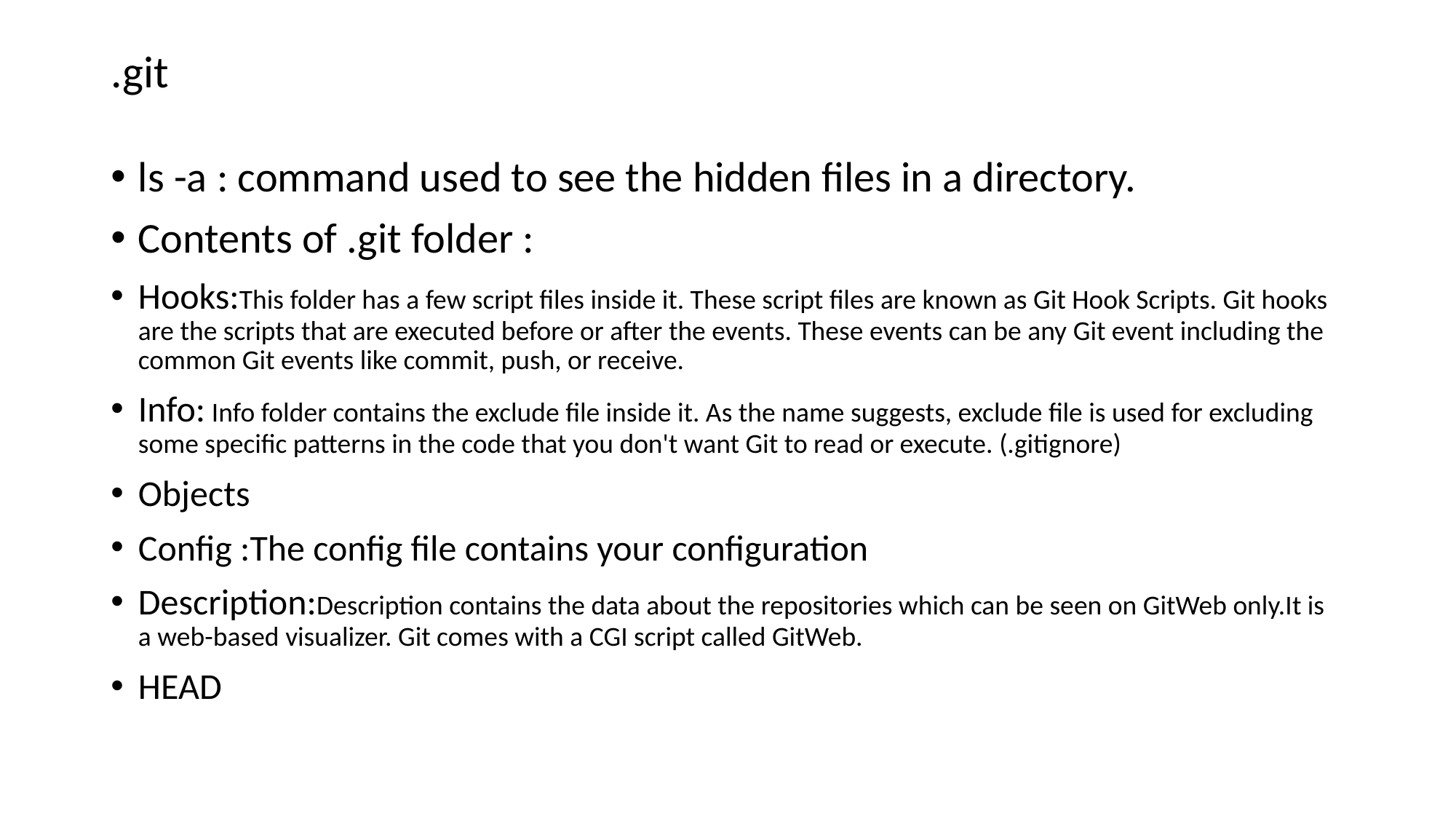

# .git
ls -a : command used to see the hidden files in a directory.
Contents of .git folder :
Hooks:This folder has a few script files inside it. These script files are known as Git Hook Scripts. Git hooks are the scripts that are executed before or after the events. These events can be any Git event including the common Git events like commit, push, or receive.
Info: Info folder contains the exclude file inside it. As the name suggests, exclude file is used for excluding some specific patterns in the code that you don't want Git to read or execute. (.gitignore)
Objects
Config :The config file contains your configuration
Description:Description contains the data about the repositories which can be seen on GitWeb only.It is a web-based visualizer. Git comes with a CGI script called GitWeb.
HEAD